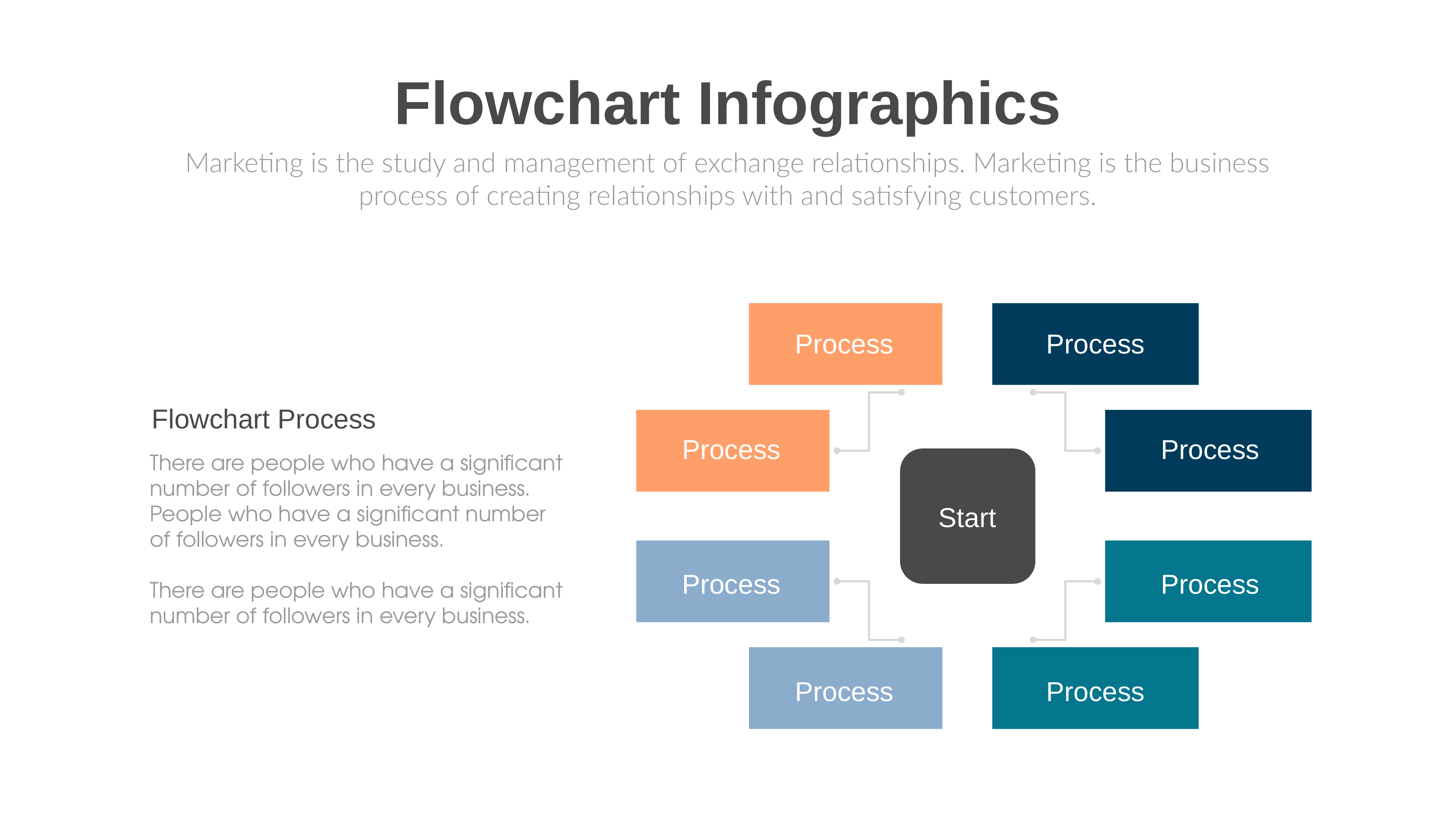

Flowchart Infographics
Marketing is the study and management of exchange relationships. Marketing is the business process of creating relationships with and satisfying customers.

Process
Process

Process
Process

Start

Process
Process

Process
Process
Flowchart Process
There are people who have a significant number of followers in every business. People who have a significant number of followers in every business.

There are people who have a significant number of followers in every business.